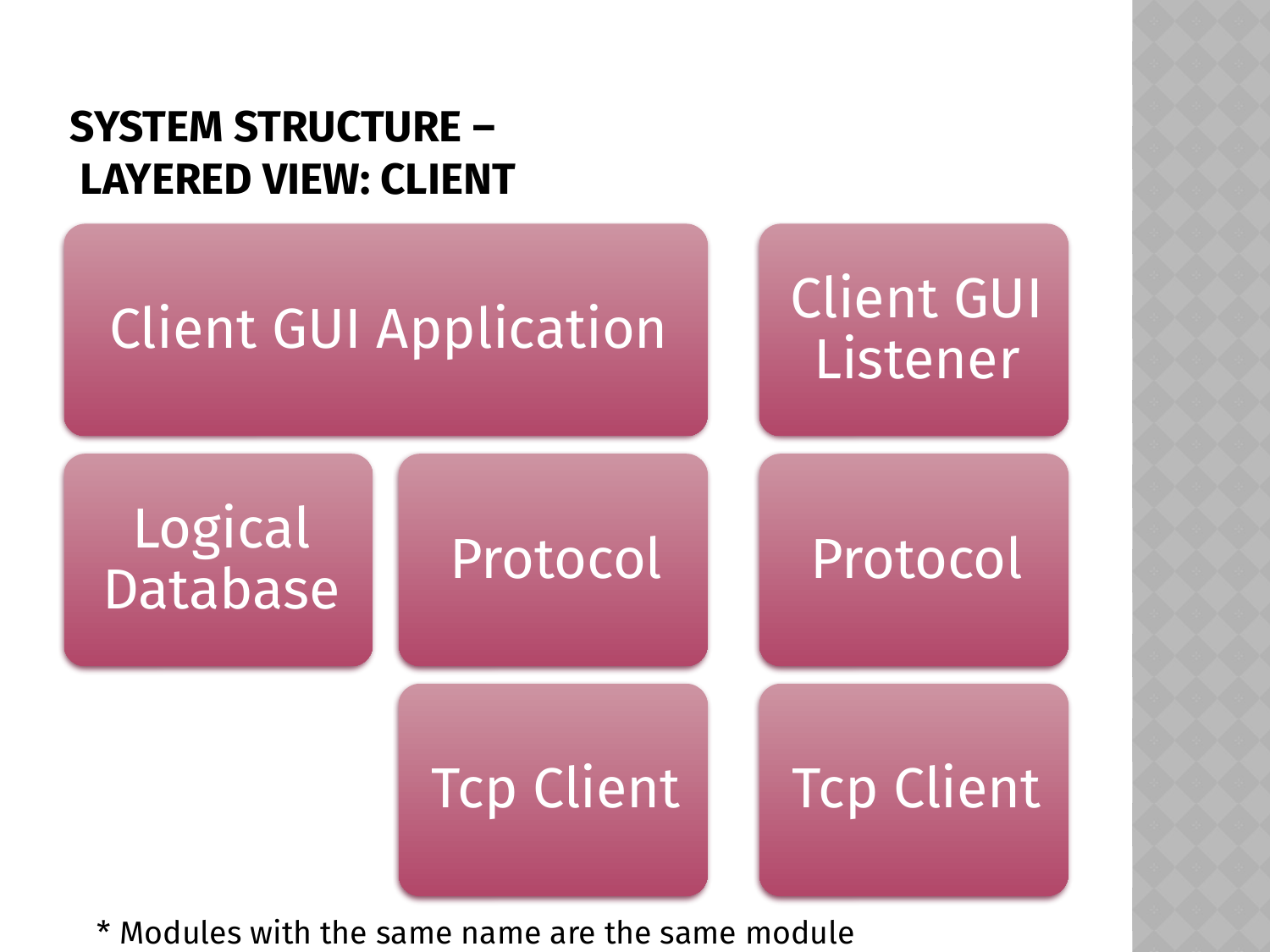

# System Structure – Layered View: Client
Client GUI Application
Logical Database
Protocol
Tcp Client
Client GUI Listener
Protocol
Tcp Client
* Modules with the same name are the same module